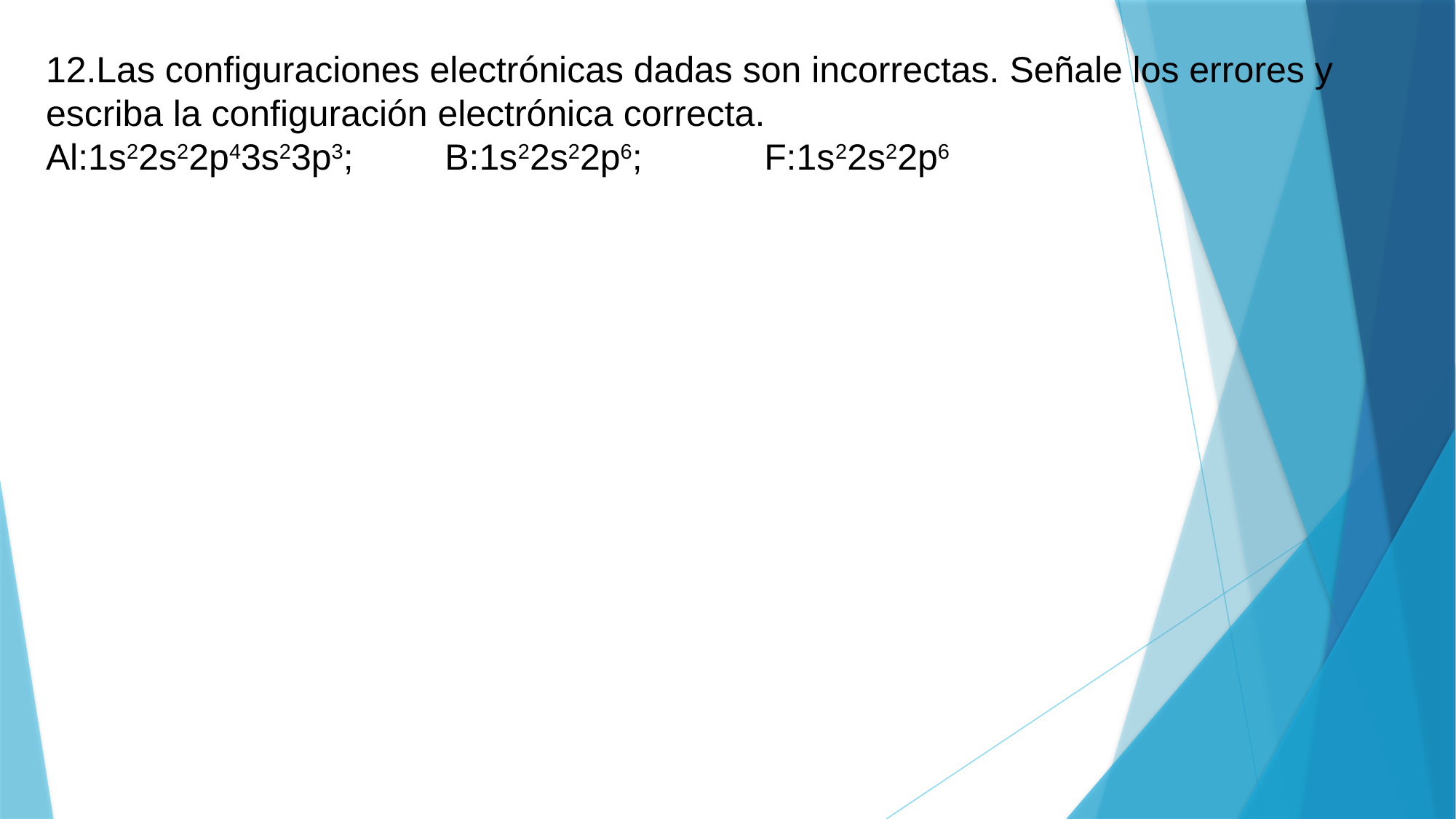

12.Las configuraciones electrónicas dadas son incorrectas. Señale los errores y escriba la configuración electrónica correcta.
Al:1s22s22p43s23p3;         B:1s22s22p6;            F:1s22s22p6